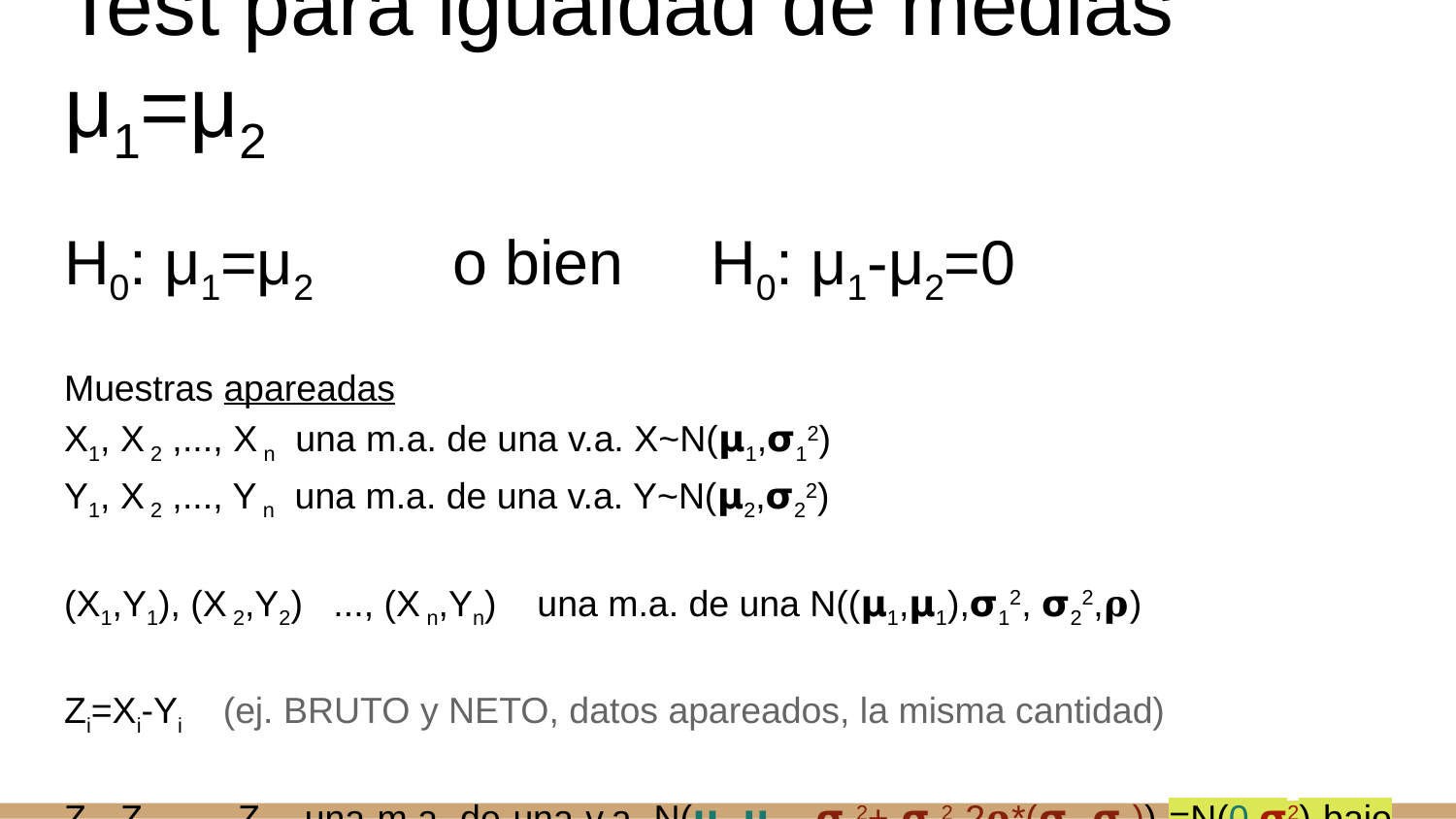

# Test para igualdad de medias μ1=μ2
H0: μ1=μ2        o bien     H0: μ1-μ2=0

Muestras apareadas
X1, X 2 ,..., X n  una m.a. de una v.a. X~N(𝝻1,𝞂12)
Y1, X 2 ,..., Y n  una m.a. de una v.a. Y~N(𝝻2,𝞂22)

(X1,Y1), (X 2,Y2)   ..., (X n,Yn)    una m.a. de una N((𝝻1,𝝻1),𝞂12, 𝞂22,𝛒)

Zi=Xi-Yi    (ej. BRUTO y NETO, datos apareados, la misma cantidad)

Z1, Z 2 ,..., Z n  una m.a. de una v.a. N(𝝻1-𝝻2,  𝞂12+ 𝞂22-2𝛒*(𝞂1 𝞂2)) =N(0,𝞂2) bajo H0